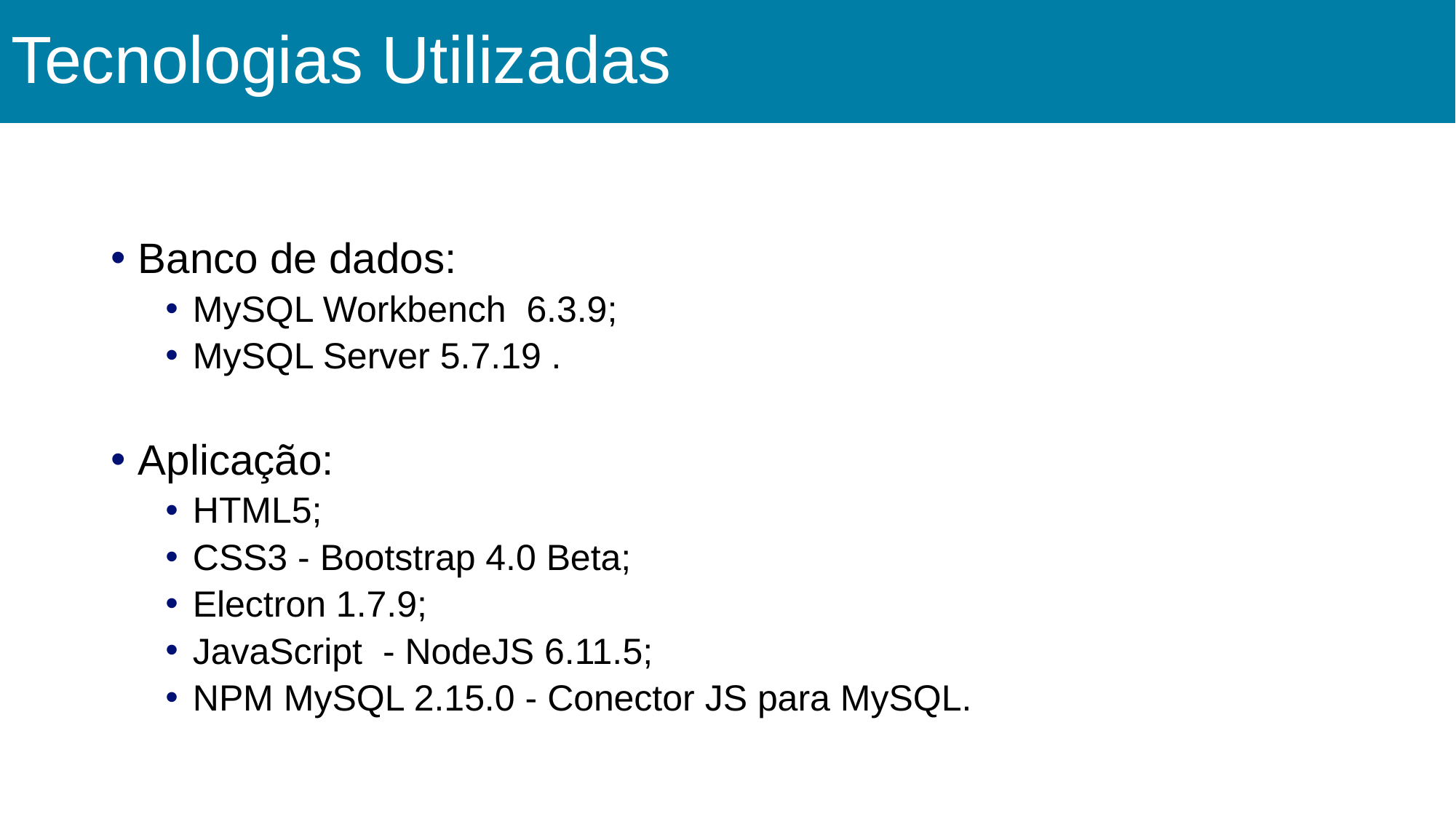

# Tecnologias Utilizadas
Banco de dados:
MySQL Workbench  6.3.9;
MySQL Server 5.7.19 .

Aplicação:
HTML5;
CSS3 - Bootstrap 4.0 Beta;
Electron 1.7.9;
JavaScript  - NodeJS 6.11.5;
NPM MySQL 2.15.0 - Conector JS para MySQL.